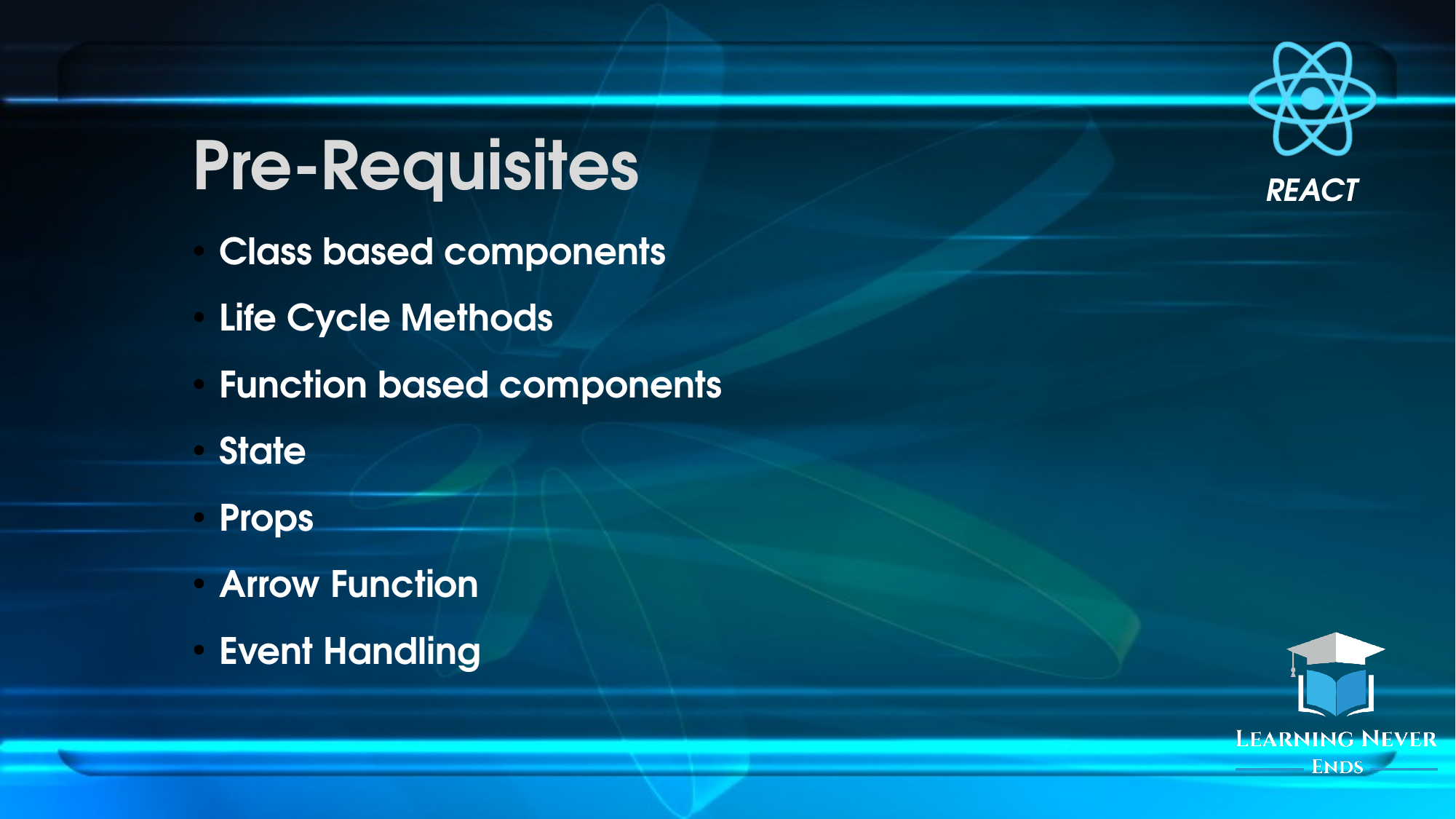

# Pre-Requisites
Class based components
Life Cycle Methods
Function based components
State
Props
Arrow Function
Event Handling